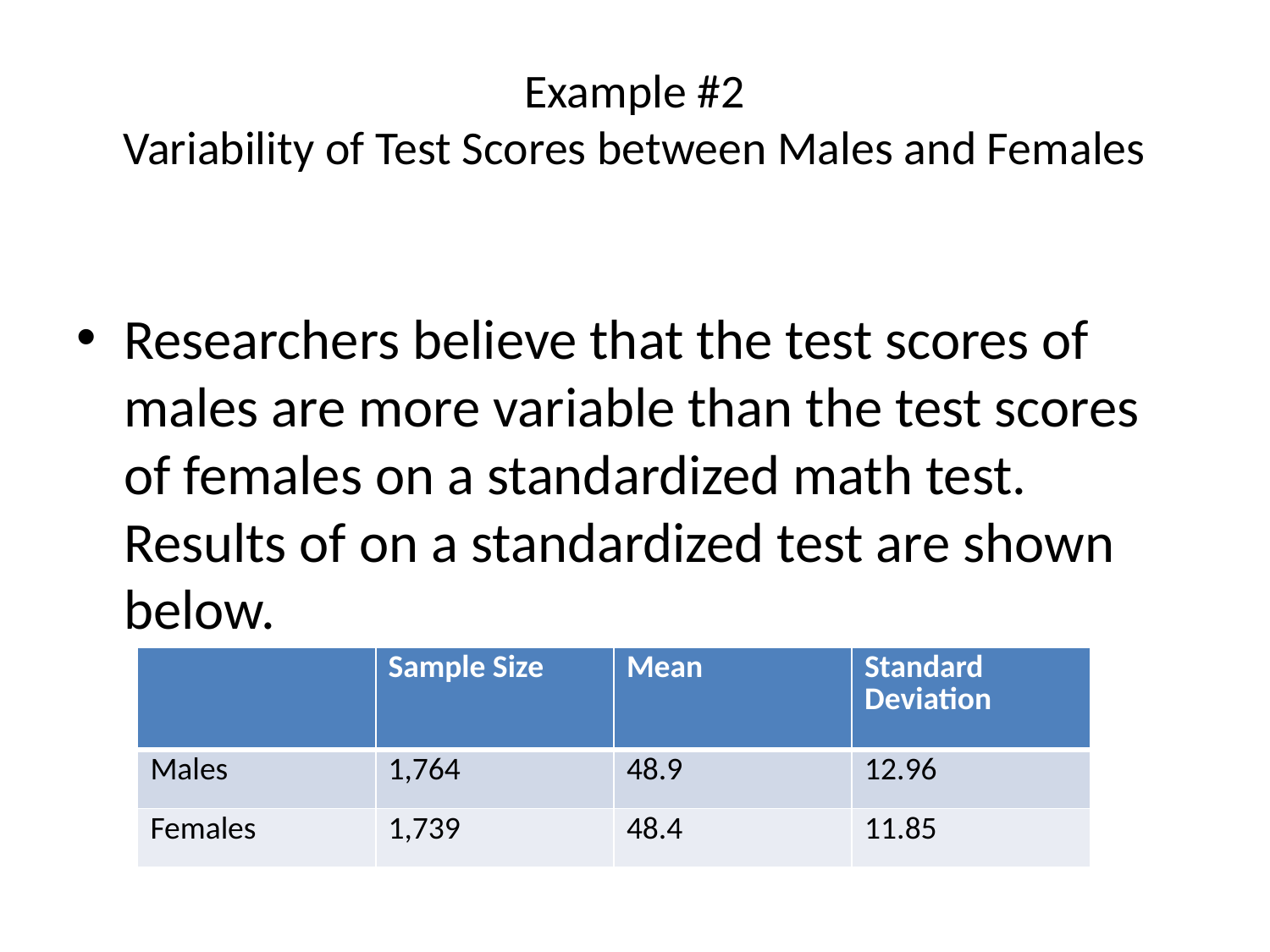

# Example #2 Variability of Test Scores between Males and Females
Researchers believe that the test scores of males are more variable than the test scores of females on a standardized math test. Results of on a standardized test are shown below.

|  | Sample Size | Mean | Standard Deviation |
| --- | --- | --- | --- |
| Males | 1,764 | 48.9 | 12.96 |
| Females | 1,739 | 48.4 | 11.85 |